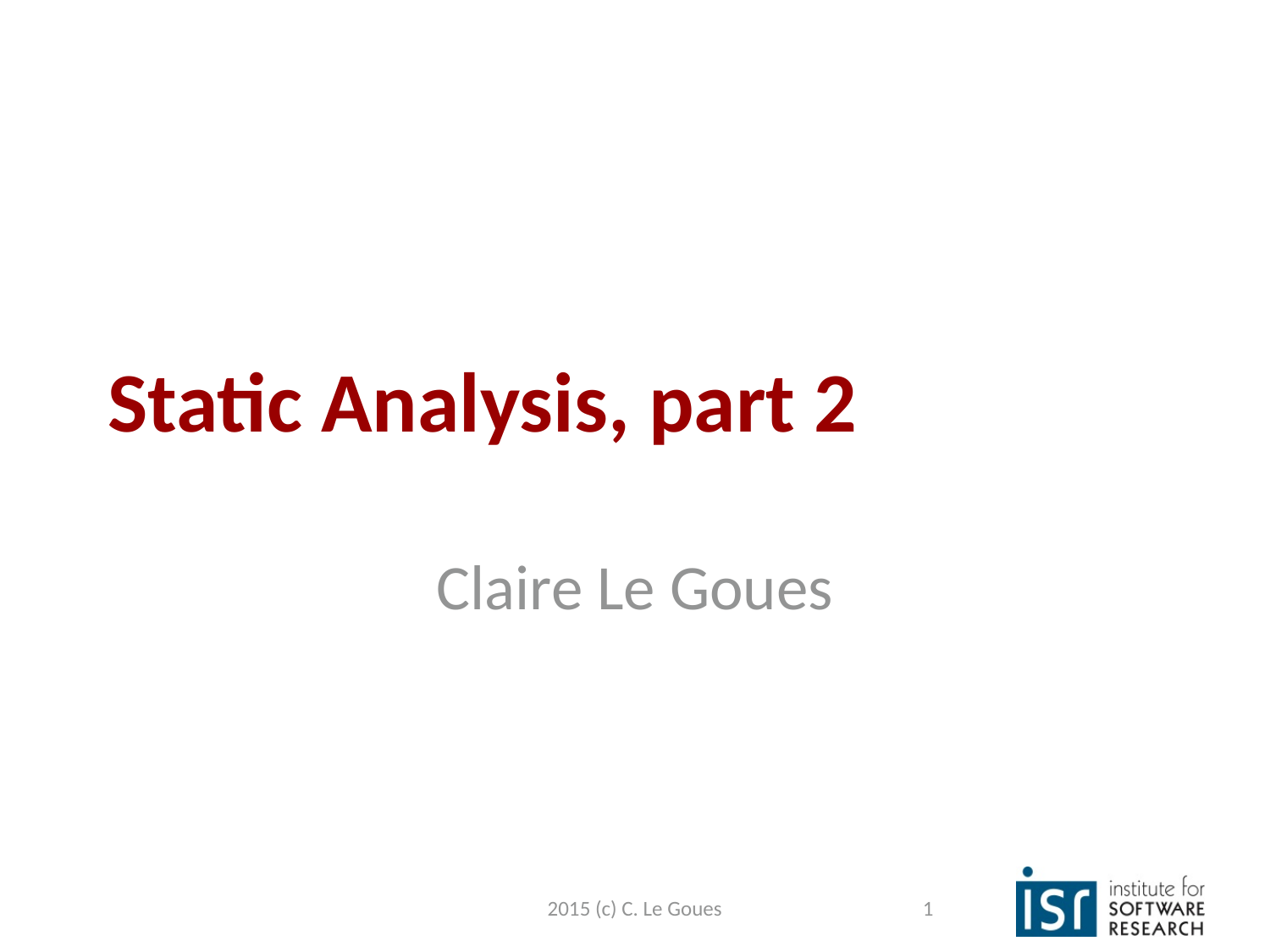

# Static Analysis, part 2
Claire Le Goues
2015 (c) C. Le Goues
1